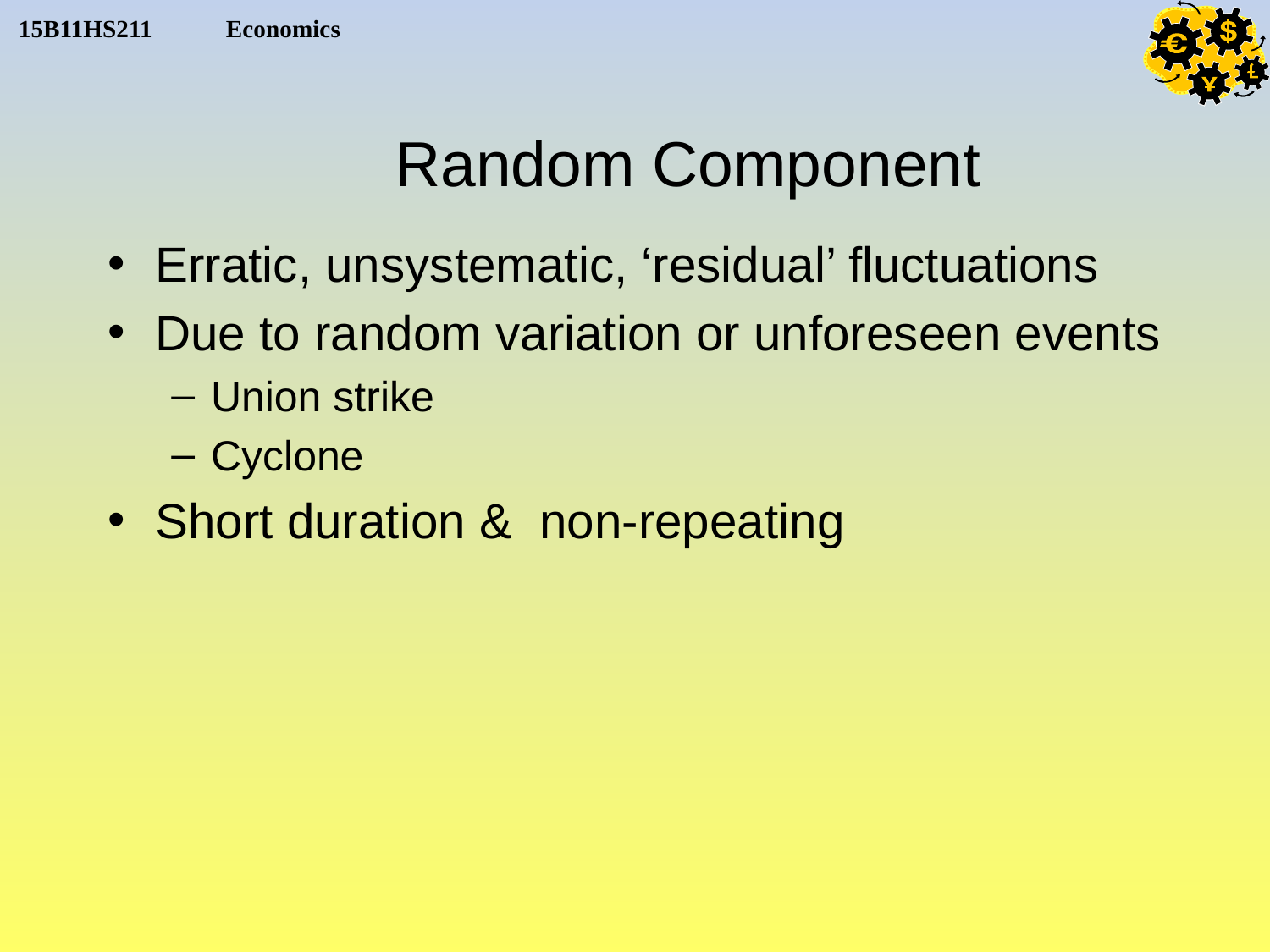

# Random Component
Erratic, unsystematic, ‘residual’ fluctuations
Due to random variation or unforeseen events
Union strike
Cyclone
Short duration &  non-repeating